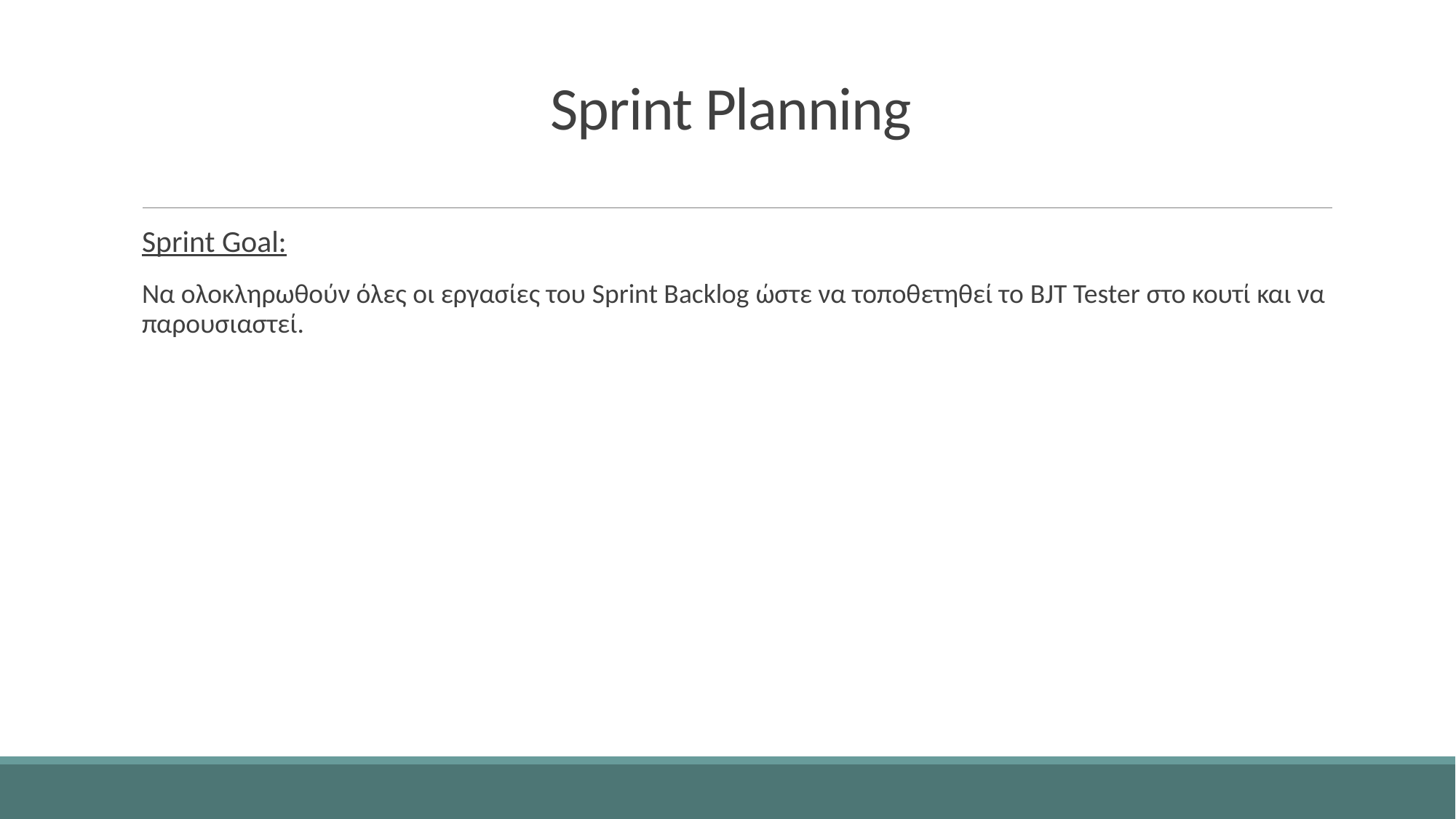

# Sprint Planning
Sprint Goal:
Να ολοκληρωθούν όλες οι εργασίες του Sprint Backlog ώστε να τοποθετηθεί το BJT Tester στο κουτί και να παρουσιαστεί.